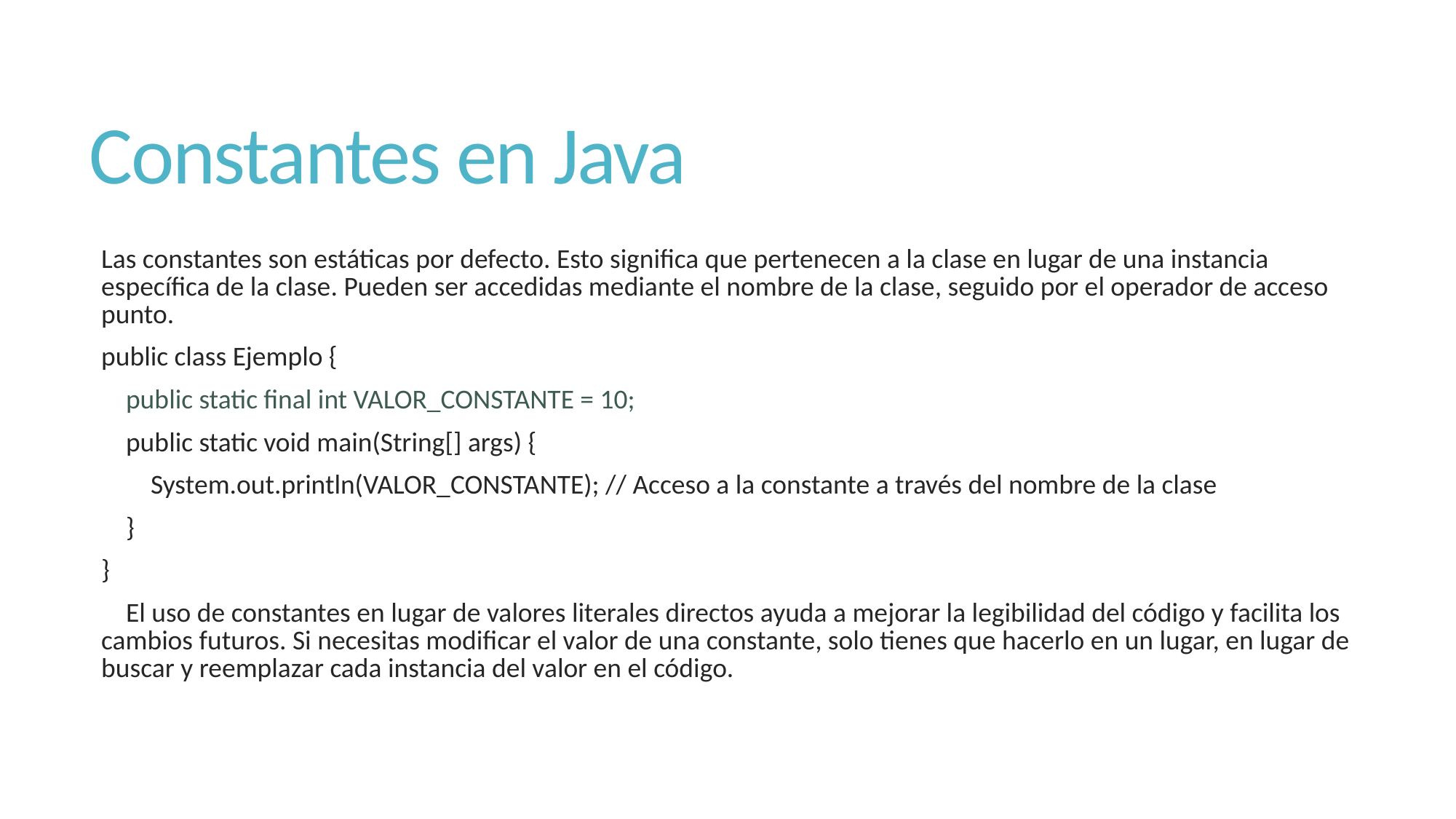

# Constantes en Java
Las constantes son estáticas por defecto. Esto significa que pertenecen a la clase en lugar de una instancia específica de la clase. Pueden ser accedidas mediante el nombre de la clase, seguido por el operador de acceso punto.
public class Ejemplo {
    public static final int VALOR_CONSTANTE = 10;
    public static void main(String[] args) {
        System.out.println(VALOR_CONSTANTE); // Acceso a la constante a través del nombre de la clase
    }
}
    El uso de constantes en lugar de valores literales directos ayuda a mejorar la legibilidad del código y facilita los cambios futuros. Si necesitas modificar el valor de una constante, solo tienes que hacerlo en un lugar, en lugar de buscar y reemplazar cada instancia del valor en el código.